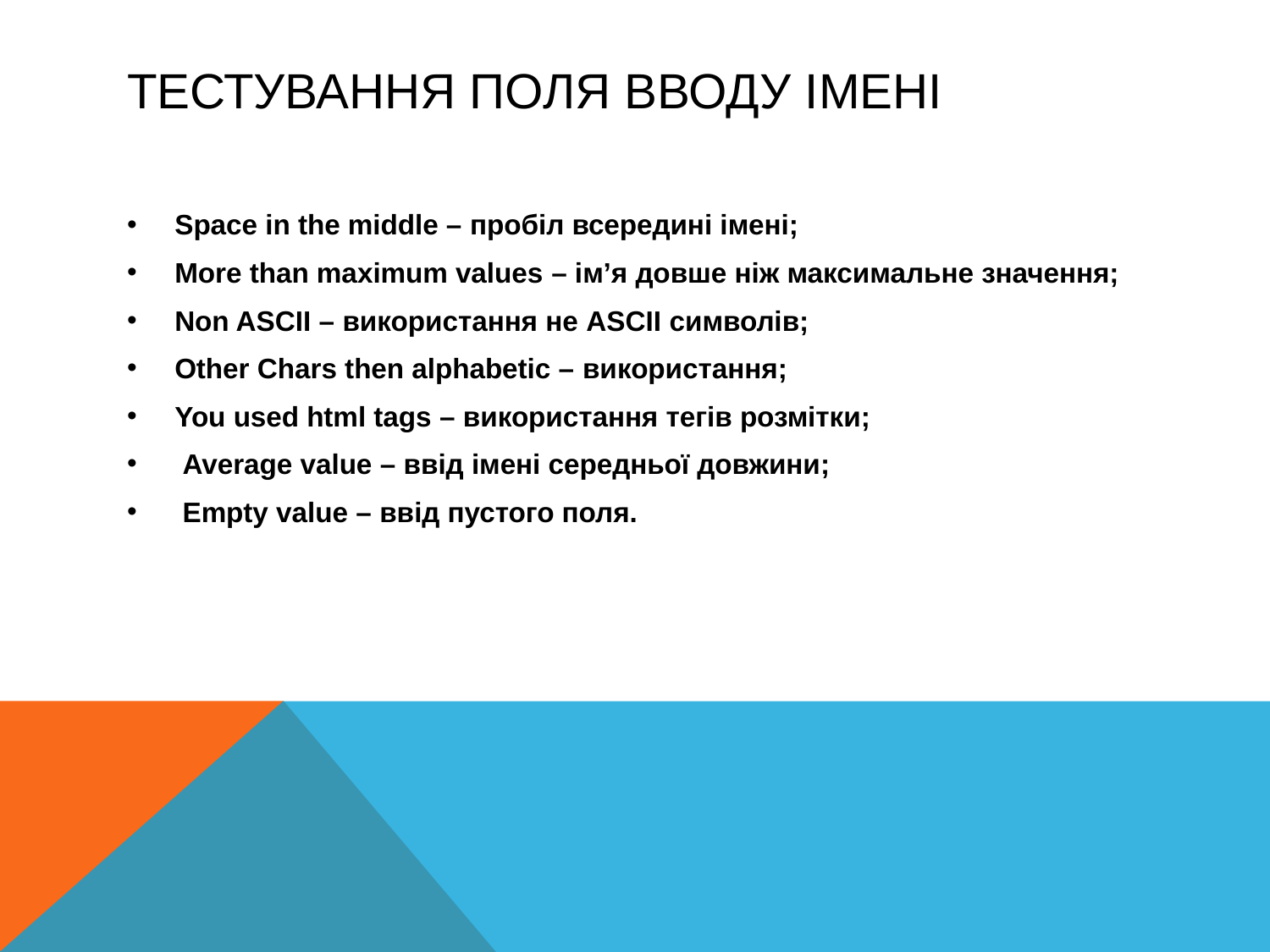

# Тестування поля вводу імені

Space in the middle – пробіл всередині імені;
More than maximum values – ім’я довше ніж максимальне значення;
Non ASCII – використання не ASCII символів;
Other Chars then alphabetic – використання;
You used html tags – використання тегів розмітки;
 Average value – ввід імені середньої довжини;
 Empty value – ввід пустого поля.